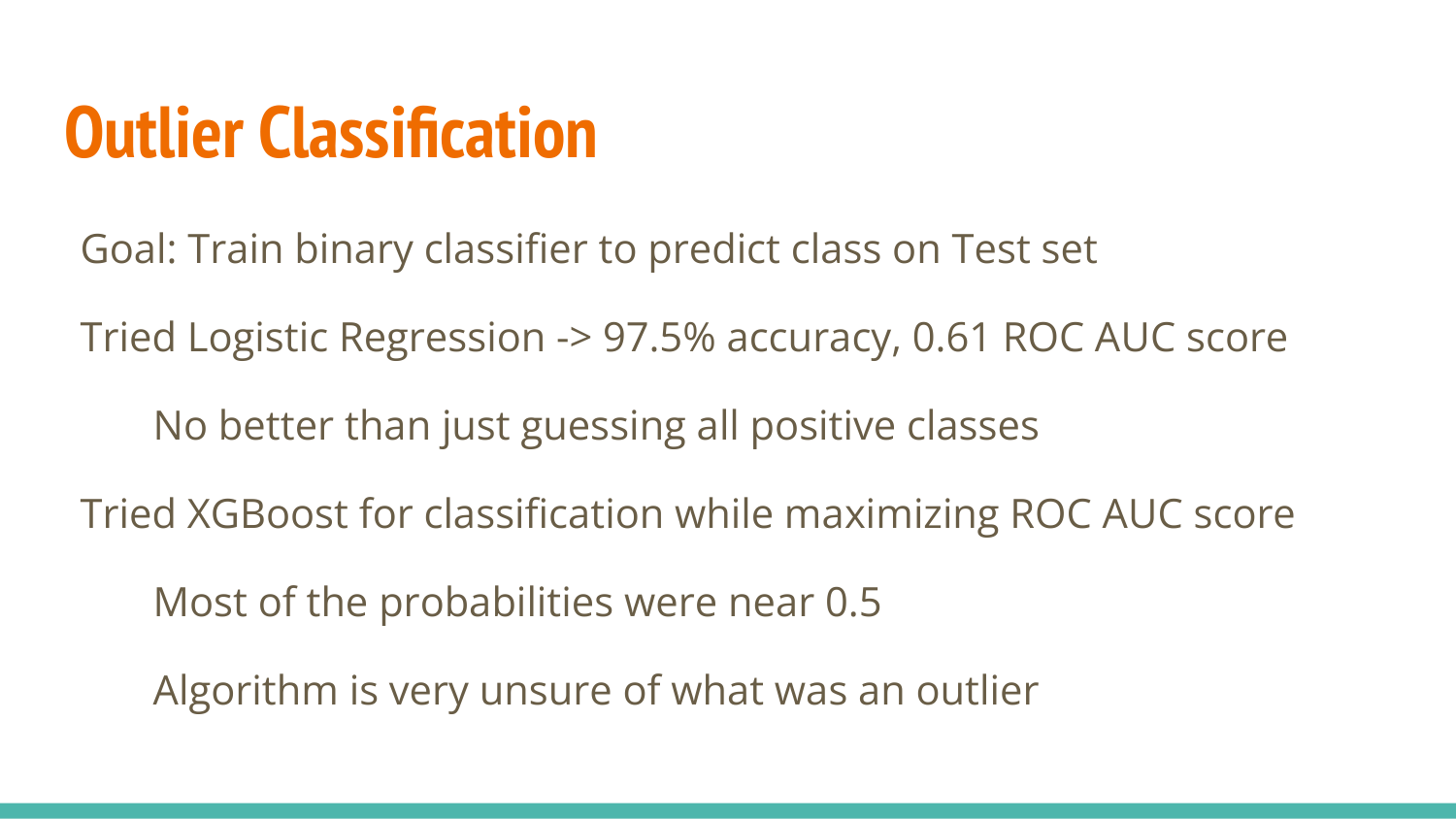

# Outlier Classification
Goal: Train binary classifier to predict class on Test set
Tried Logistic Regression -> 97.5% accuracy, 0.61 ROC AUC score
No better than just guessing all positive classes
Tried XGBoost for classification while maximizing ROC AUC score
Most of the probabilities were near 0.5
Algorithm is very unsure of what was an outlier